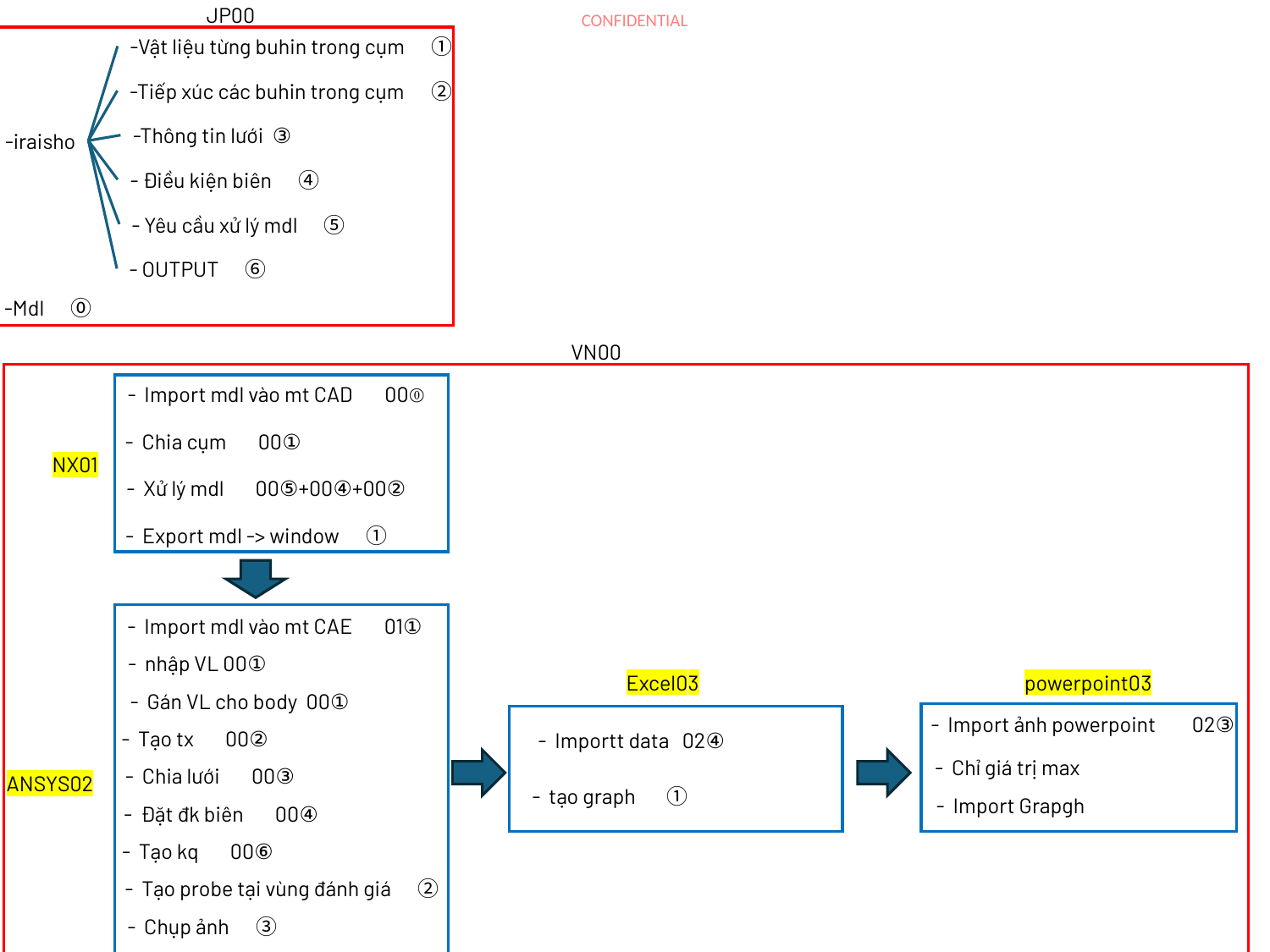

JP00

-Vật liệu từng buhin trong cụm　①
-Tiếp xúc các buhin trong cụm　②
-Thông tin lưới  ③
-iraisho
- Điều kiện biên　④
- Yêu cầu xử lý mdl　⑤
- OUTPUT　⑥
-Mdl　⓪
VN00

-  Import mdl vào mt CAD　00⓪

-  Chia cụm　00①
NX01
-  Xử lý mdl　00⑤+00④+00②
-  Export mdl -> window　①

-  Import mdl vào mt CAE　01①
-  nhập VL 00①
Excel03
powerpoint03
-  Gán VL cho body  00①

-  Import ảnh powerpoint　 02③

-  Tạo tx　00②
-  Importt data   02④
-  Chỉ giá trị max

-  Chia lưới　00③
ANSYS02
-  tạo graph 　①
-  Import Grapgh
-  Đặt đk biên　00④
-  Tạo kq　00⑥
-  Tạo probe tại vùng đánh giá　②
-  Chụp ảnh　③
-  Export data   ④